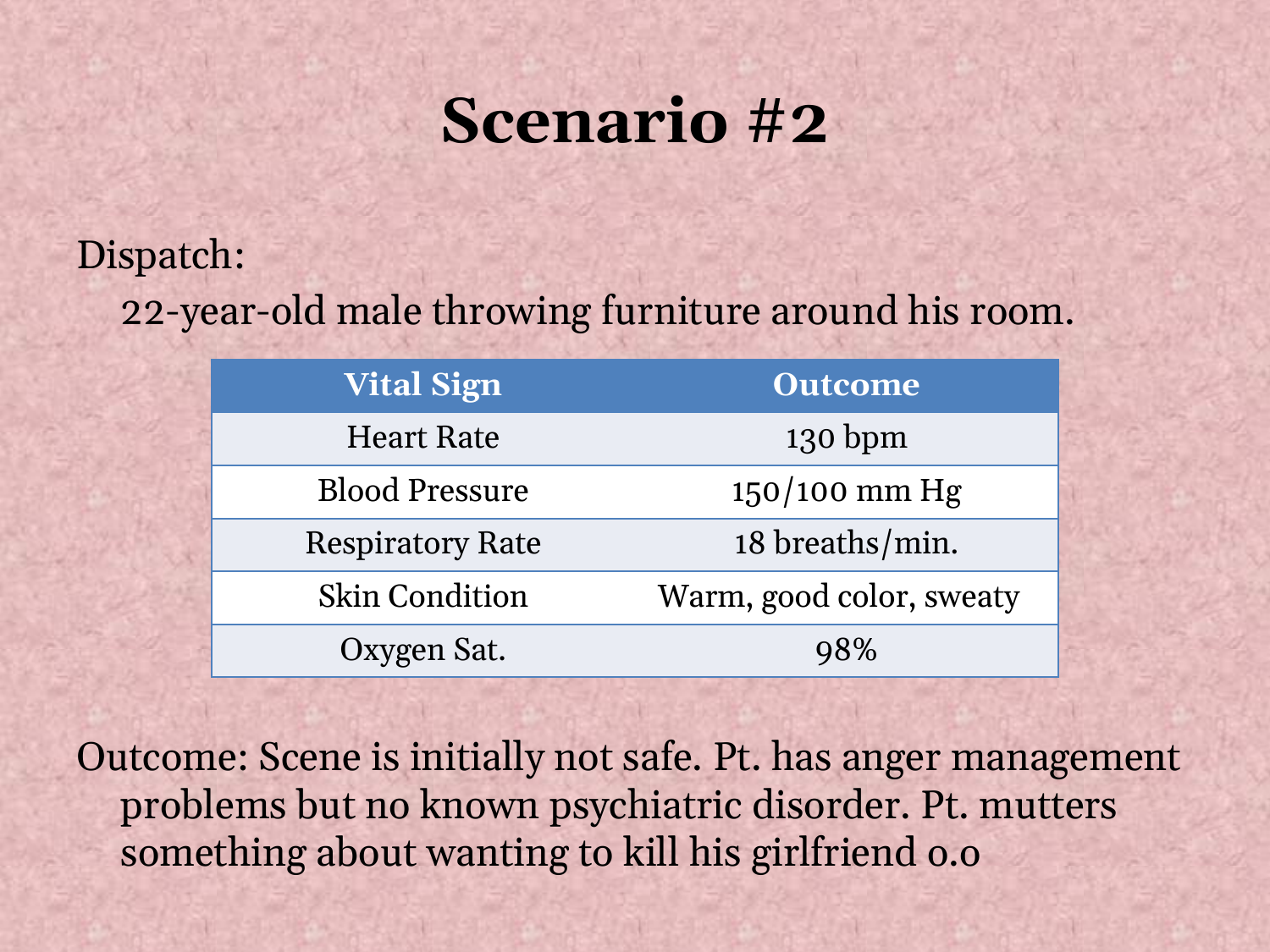

# Scenario #2
Dispatch:
	22-year-old male throwing furniture around his room.

Outcome: Scene is initially not safe. Pt. has anger management problems but no known psychiatric disorder. Pt. mutters something about wanting to kill his girlfriend o.o

| Vital Sign | Outcome |
| --- | --- |
| Heart Rate | 130 bpm |
| Blood Pressure | 150/100 mm Hg |
| Respiratory Rate | 18 breaths/min. |
| Skin Condition | Warm, good color, sweaty |
| Oxygen Sat. | 98% |